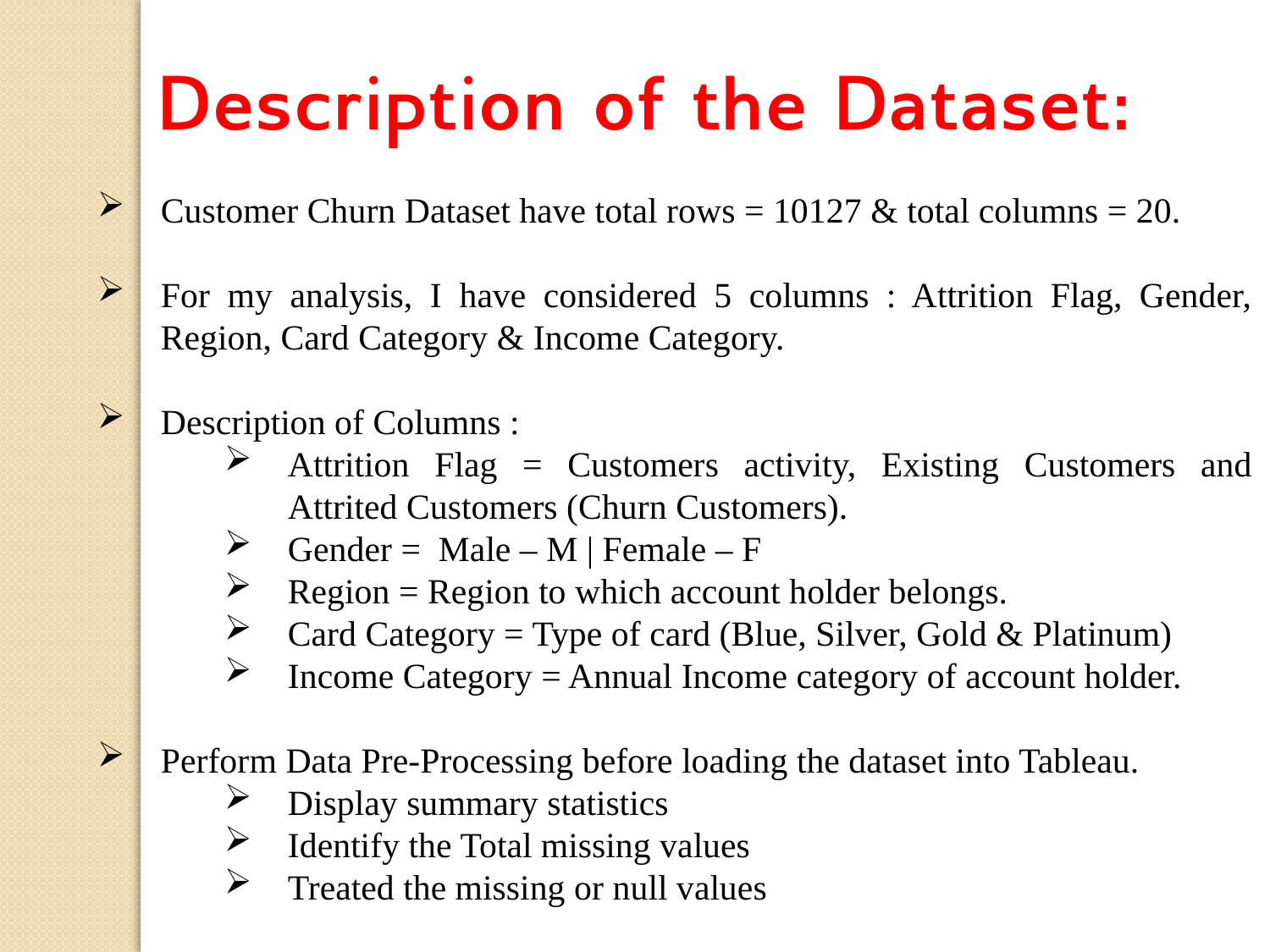

Description of the Dataset:
Customer Churn Dataset have total rows = 10127 & total columns = 20.

For my analysis, I have considered 5 columns : Attrition Flag, Gender, Region, Card Category & Income Category.

Description of Columns :
Attrition Flag = Customers activity, Existing Customers and Attrited Customers (Churn Customers).
Gender =  Male – M | Female – F
Region = Region to which account holder belongs.
Card Category = Type of card (Blue, Silver, Gold & Platinum)
Income Category = Annual Income category of account holder.

Perform Data Pre-Processing before loading the dataset into Tableau.
Display summary statistics
Identify the Total missing values
Treated the missing or null values